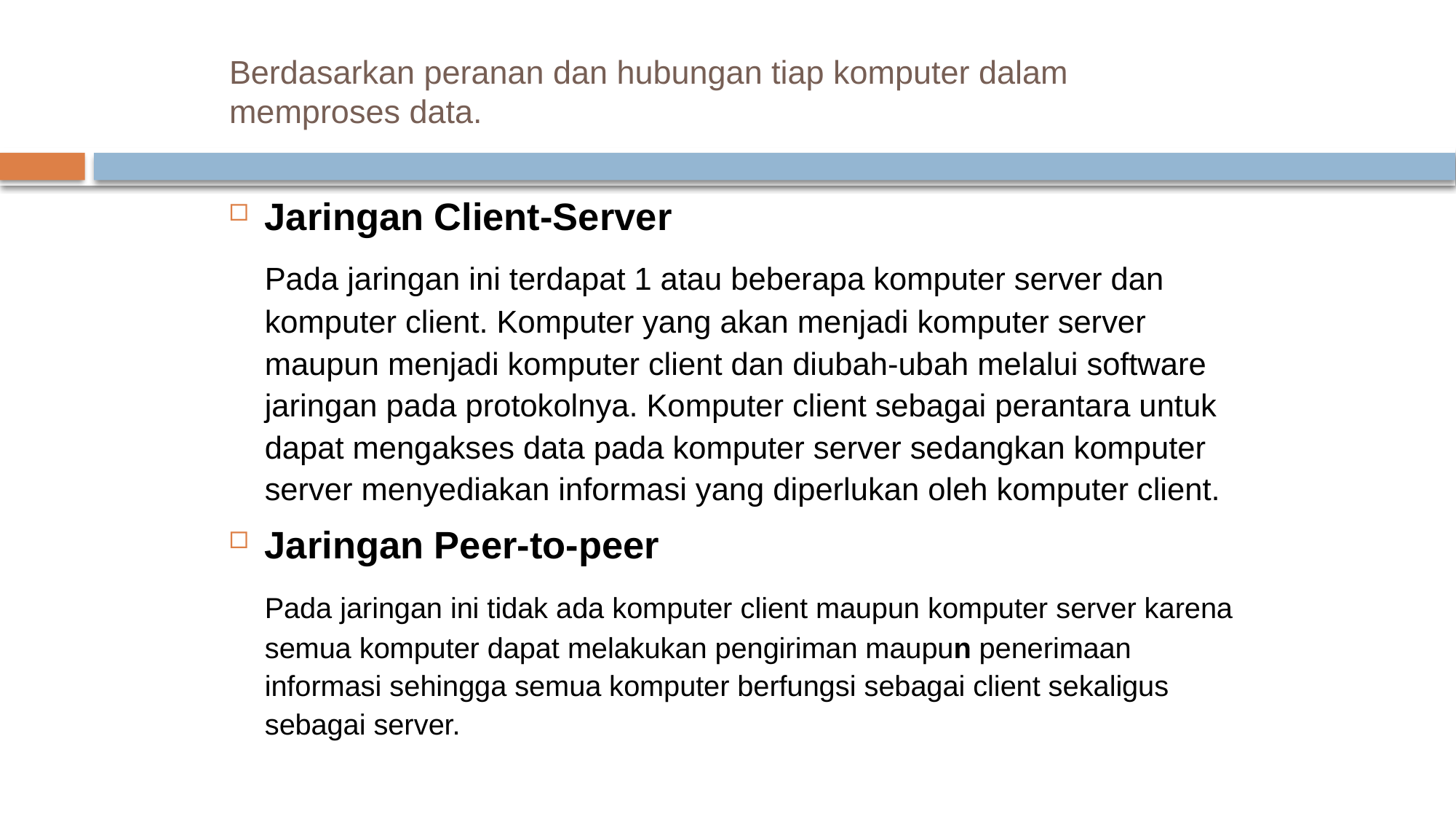

# Berdasarkan peranan dan hubungan tiap komputer dalam memproses data.
Jaringan Client-Server
	Pada jaringan ini terdapat 1 atau beberapa komputer server dan komputer client. Komputer yang akan menjadi komputer server maupun menjadi komputer client dan diubah-ubah melalui software jaringan pada protokolnya. Komputer client sebagai perantara untuk dapat mengakses data pada komputer server sedangkan komputer server menyediakan informasi yang diperlukan oleh komputer client.
Jaringan Peer-to-peer
	Pada jaringan ini tidak ada komputer client maupun komputer server karena semua komputer dapat melakukan pengiriman maupun penerimaan informasi sehingga semua komputer berfungsi sebagai client sekaligus sebagai server.